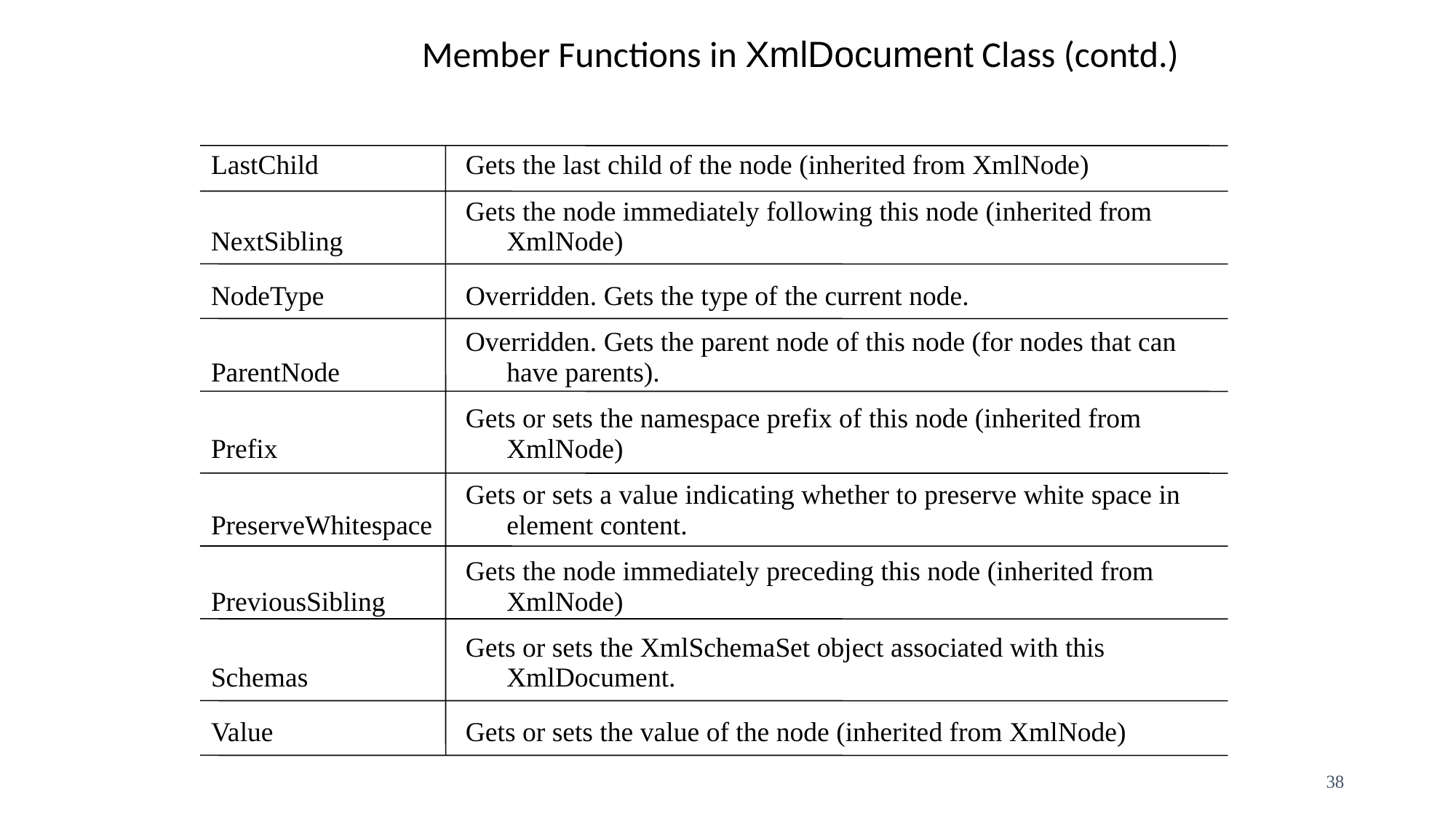

# Member Functions in XmlDocument Class (contd.)
| LastChild | Gets the last child of the node (inherited from XmlNode) |
| --- | --- |
| NextSibling | Gets the node immediately following this node (inherited from XmlNode) |
| NodeType | Overridden. Gets the type of the current node. |
| ParentNode | Overridden. Gets the parent node of this node (for nodes that can have parents). |
| Prefix | Gets or sets the namespace prefix of this node (inherited from XmlNode) |
| PreserveWhitespace | Gets or sets a value indicating whether to preserve white space in element content. |
| PreviousSibling | Gets the node immediately preceding this node (inherited from XmlNode) |
| Schemas | Gets or sets the XmlSchemaSet object associated with this XmlDocument. |
| Value | Gets or sets the value of the node (inherited from XmlNode) |

38